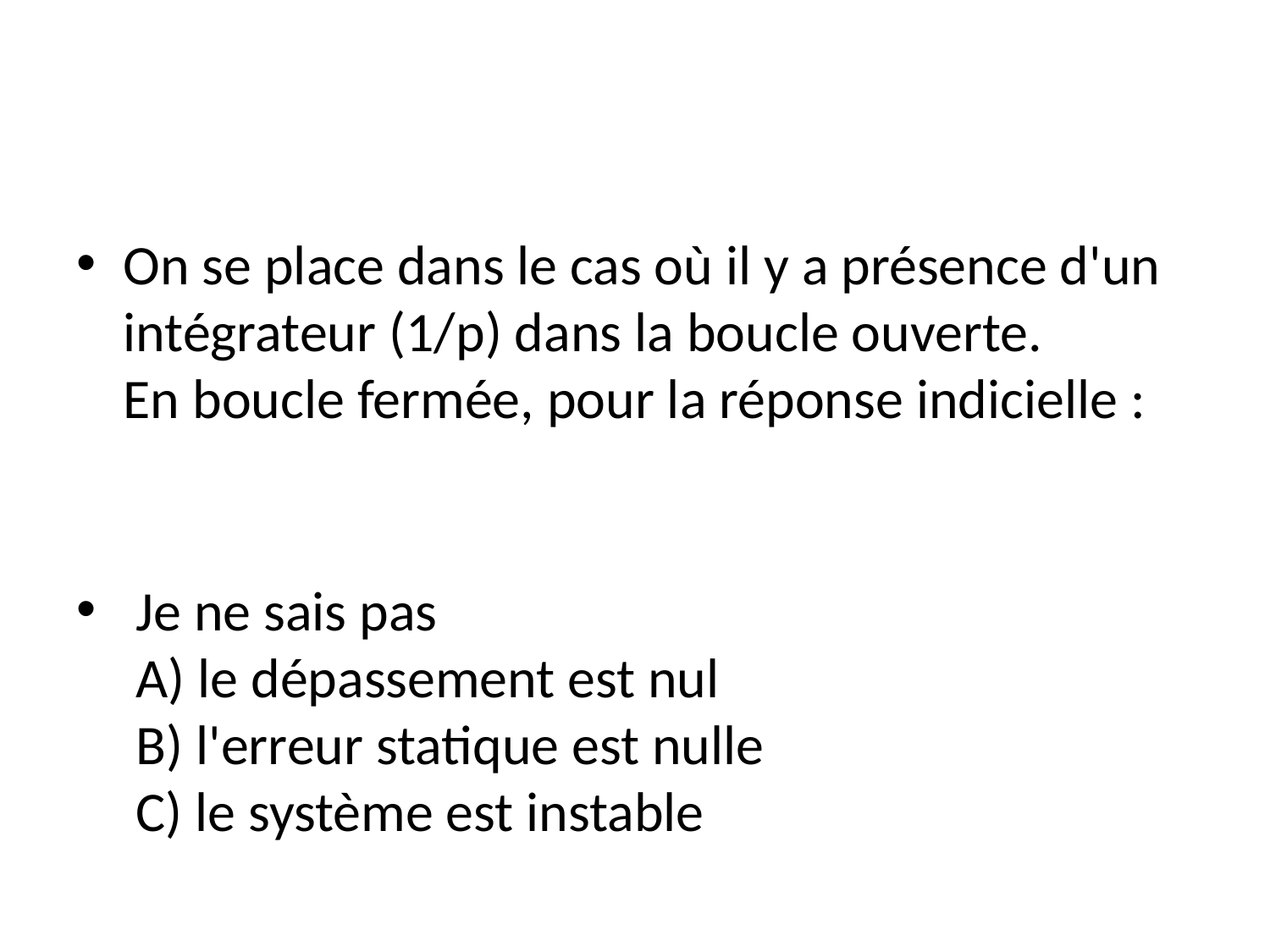

#
On se place dans le cas où il y a présence d'un intégrateur (1/p) dans la boucle ouverte.
En boucle fermée, pour la réponse indicielle :
 Je ne sais pas 
 A) le dépassement est nul 
 B) l'erreur statique est nulle 
 C) le système est instable